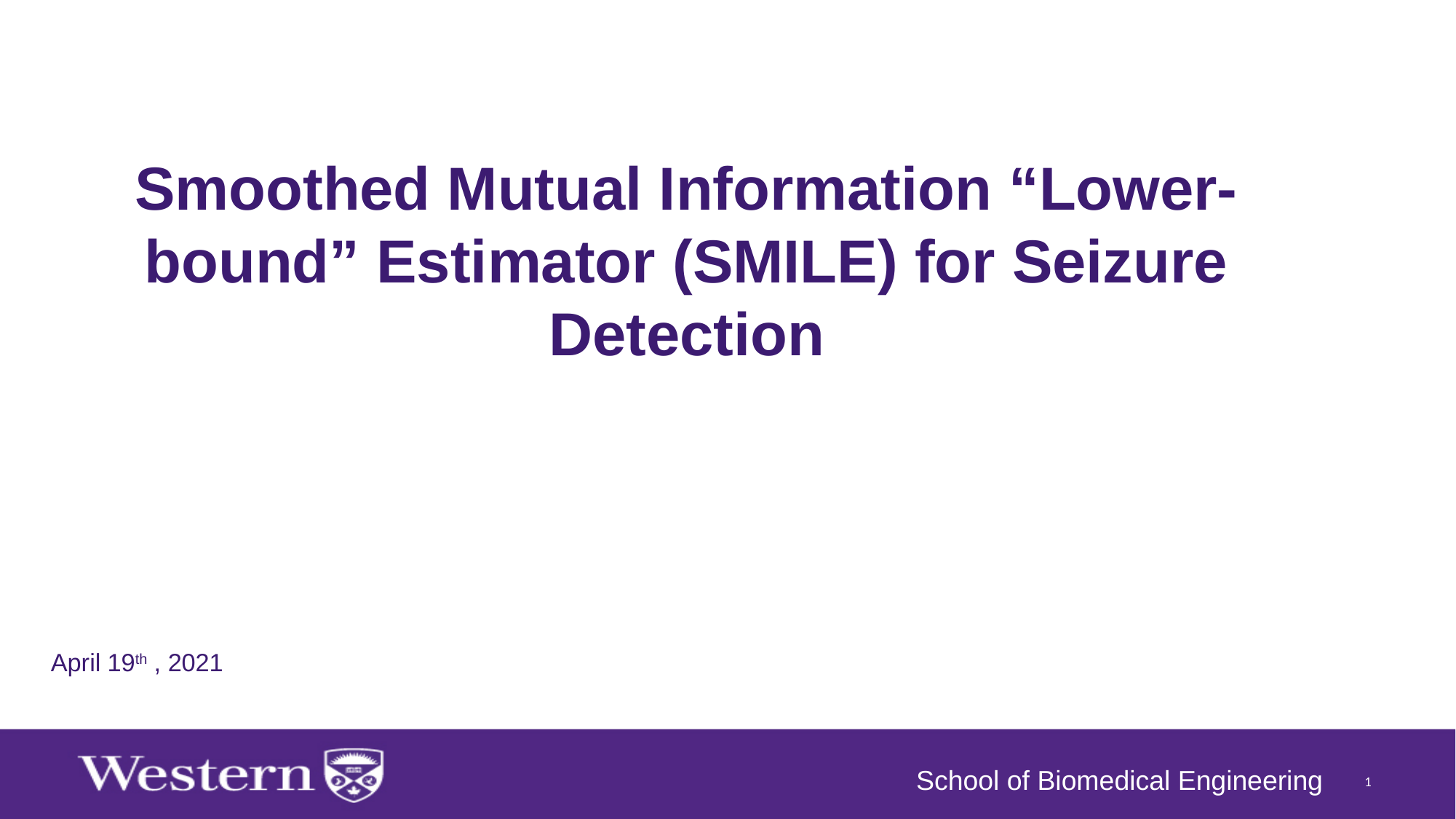

Smoothed Mutual Information “Lower-bound” Estimator (SMILE) for Seizure Detection

April 19th , 2021

School of Biomedical Engineering
School of Biomedical Engineering
1